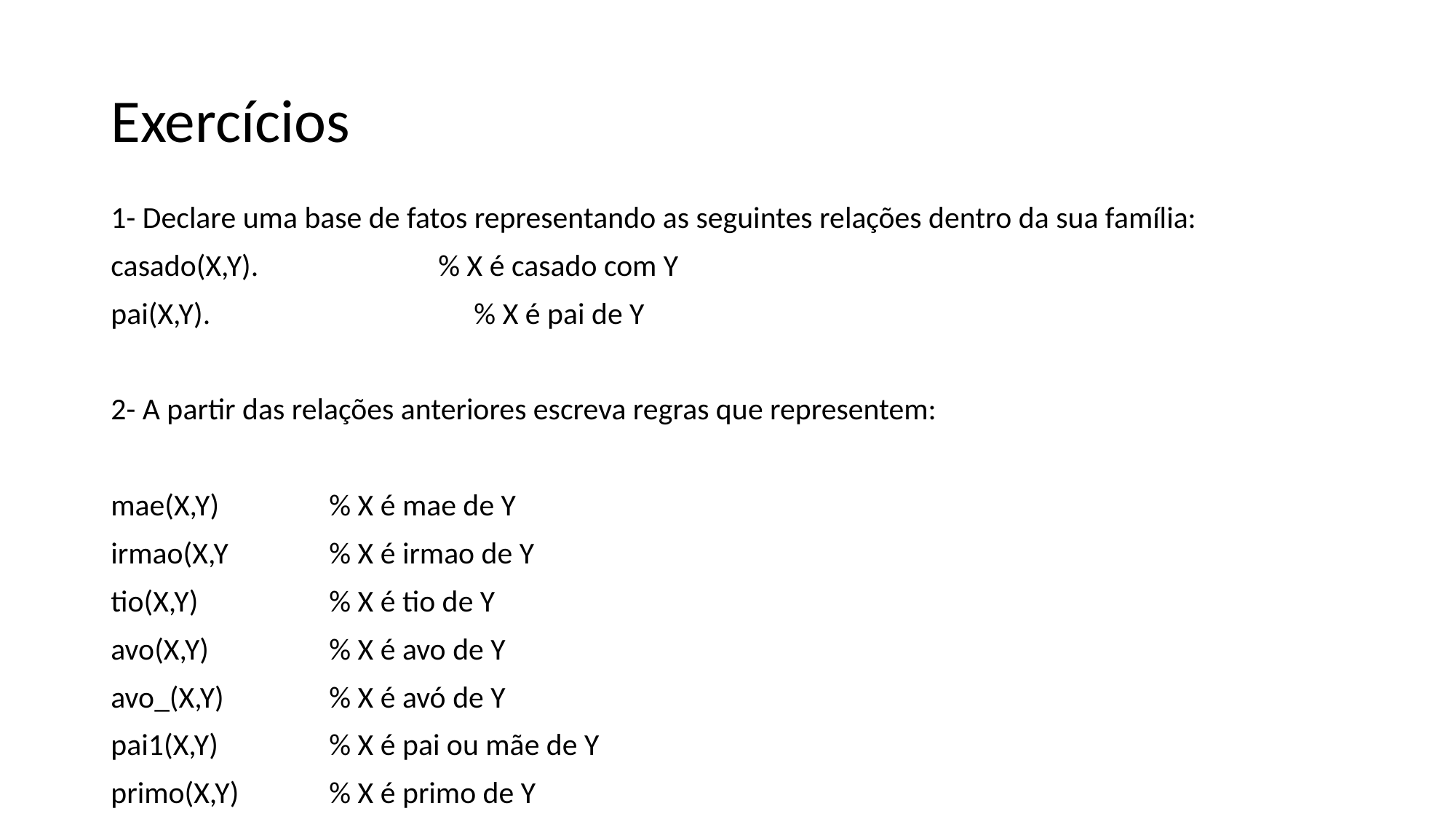

# Exercícios
1- Declare uma base de fatos representando as seguintes relações dentro da sua família:
casado(X,Y).		% X é casado com Y
pai(X,Y).		                     % X é pai de Y

2- A partir das relações anteriores escreva regras que representem:

mae(X,Y)		% X é mae de Y
irmao(X,Y	% X é irmao de Y
tio(X,Y)		% X é tio de Y
avo(X,Y)		% X é avo de Y
avo_(X,Y)	% X é avó de Y
pai1(X,Y)		% X é pai ou mãe de Y
primo(X,Y)	% X é primo de Y